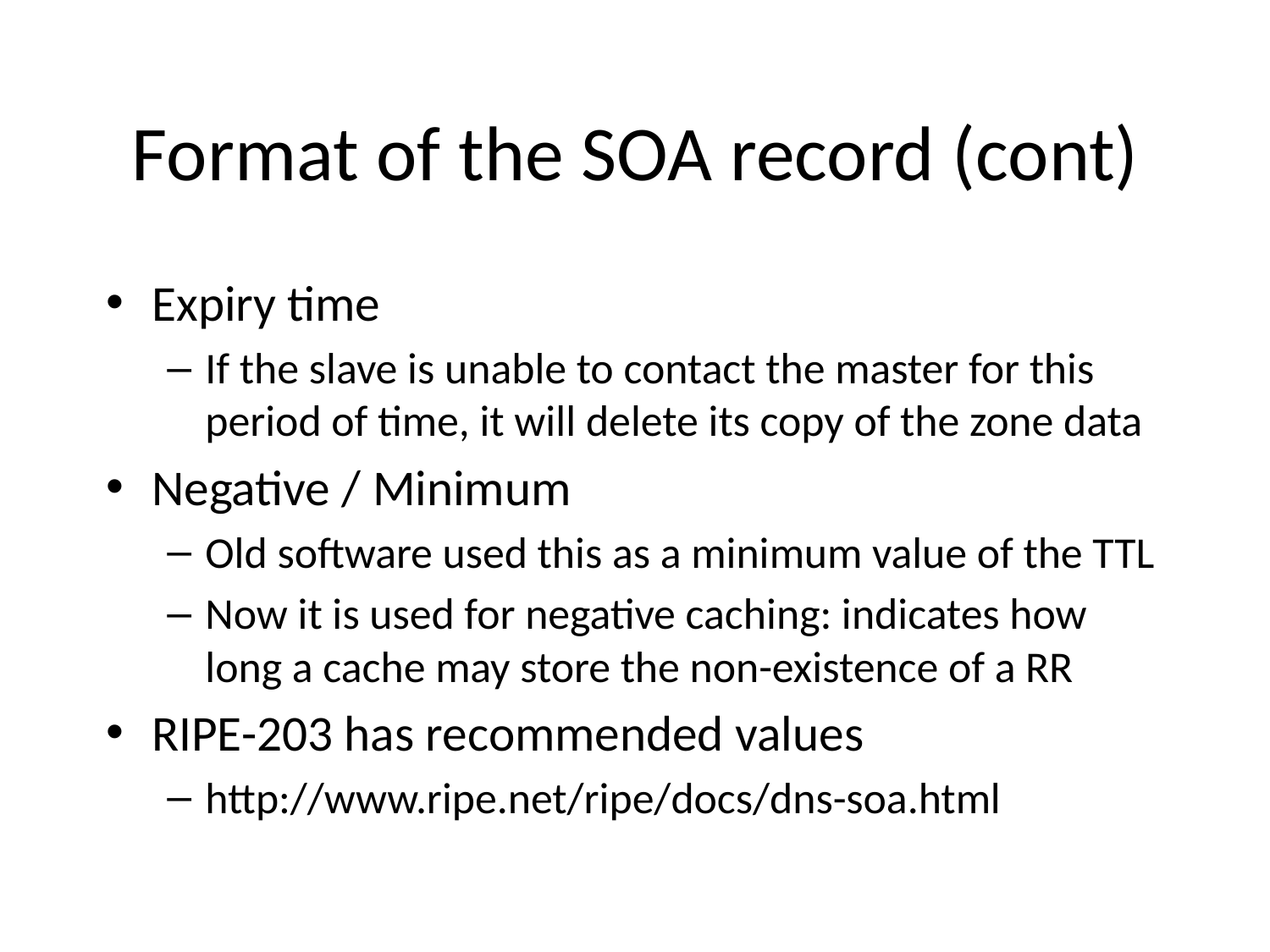

# Format of the SOA record (cont)‏
Expiry time
If the slave is unable to contact the master for this period of time, it will delete its copy of the zone data
Negative / Minimum
Old software used this as a minimum value of the TTL
Now it is used for negative caching: indicates how long a cache may store the non-existence of a RR
RIPE-203 has recommended values
http://www.ripe.net/ripe/docs/dns-soa.html